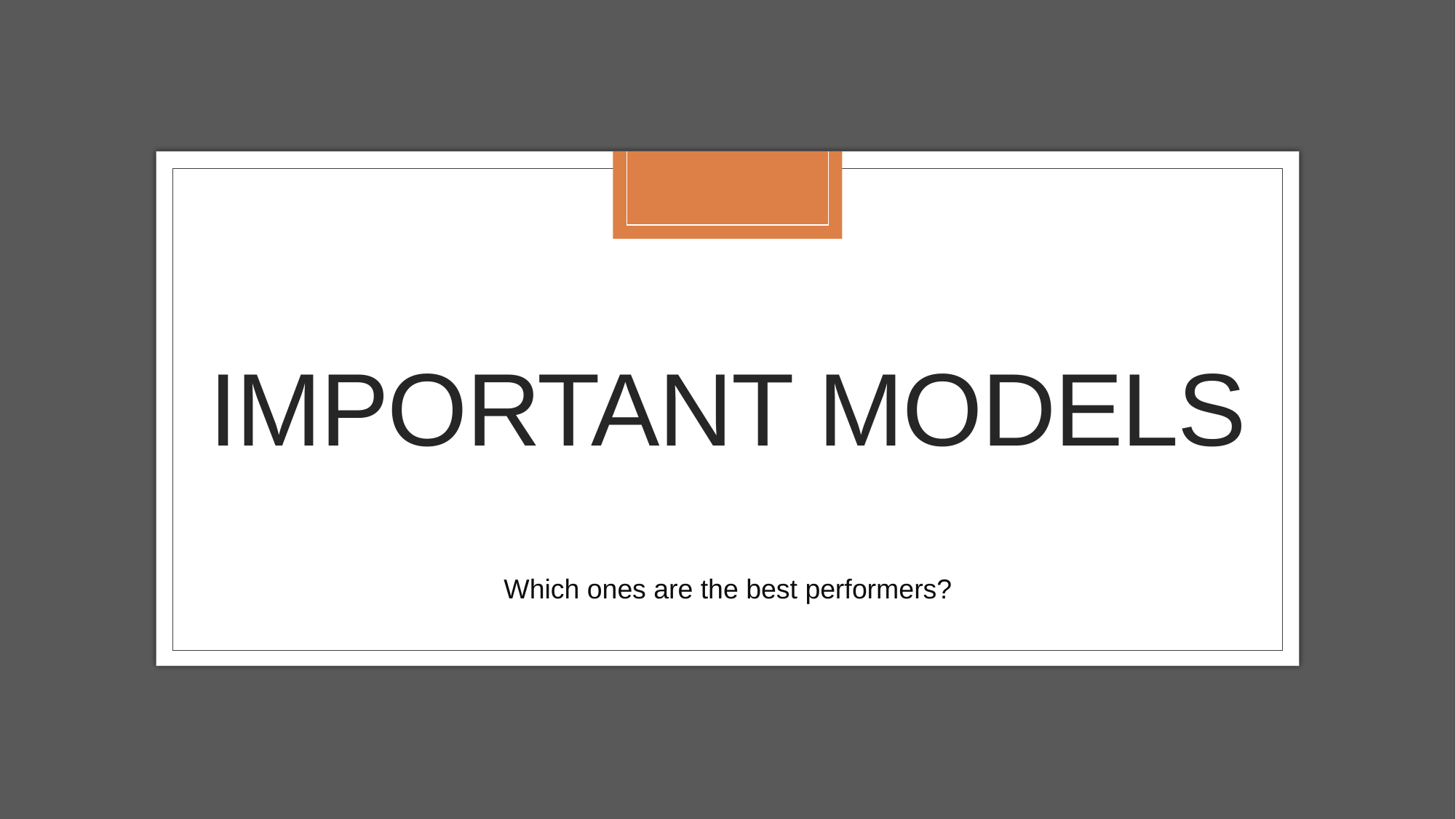

# Important Models
Which ones are the best performers?